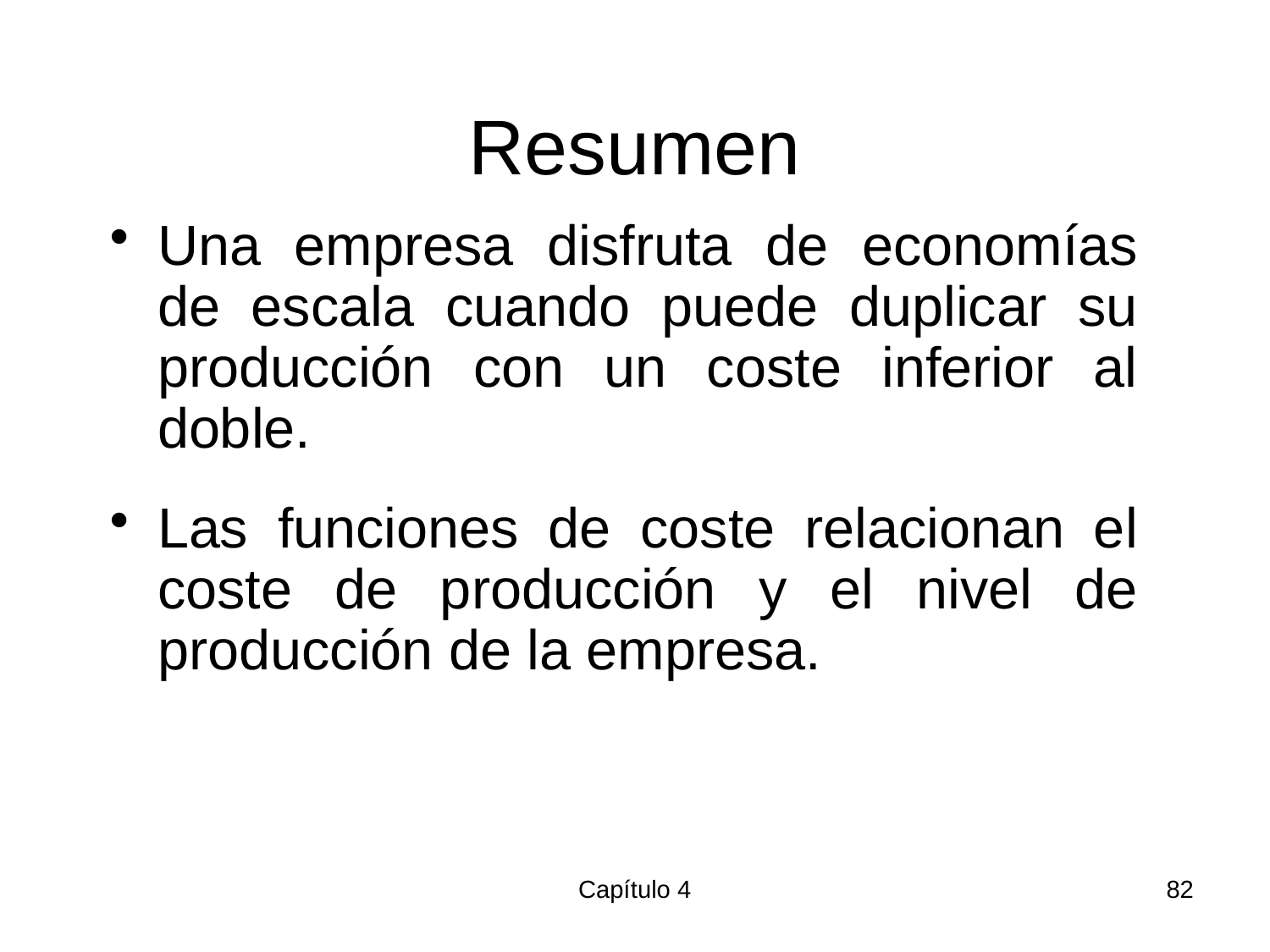

# Resumen
Una empresa disfruta de economías de escala cuando puede duplicar su producción con un coste inferior al doble.
Las funciones de coste relacionan el coste de producción y el nivel de producción de la empresa.

Capítulo 4
82